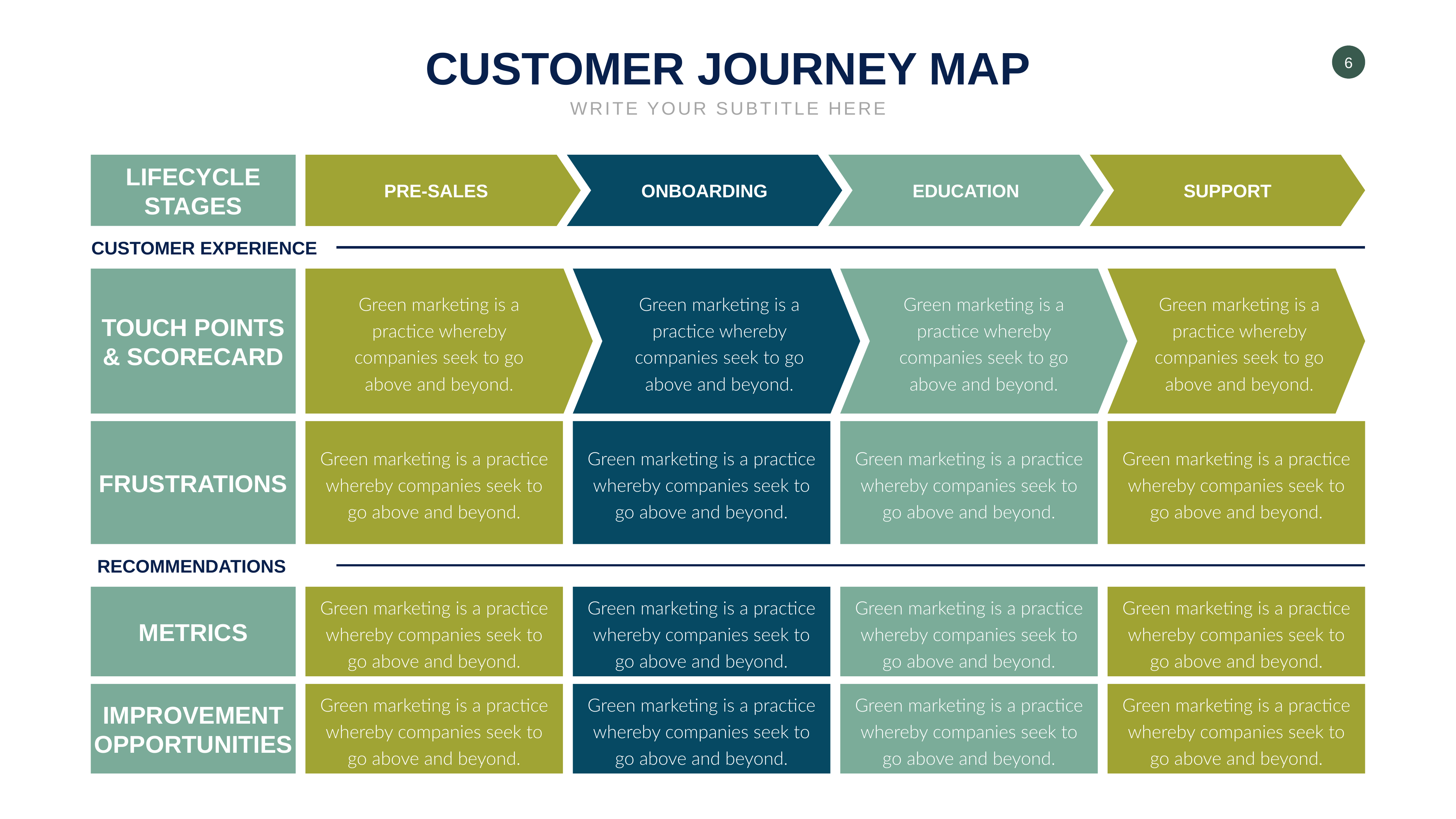

CUSTOMER JOURNEY MAP
WRITE YOUR SUBTITLE HERE

LIFECYCLE
STAGES
PRE-SALES
ONBOARDING
EDUCATION
SUPPORT
CUSTOMER EXPERIENCE

Green marketing is a practice whereby companies seek to go above and beyond.
Green marketing is a practice whereby companies seek to go above and beyond.
Green marketing is a practice whereby companies seek to go above and beyond.
Green marketing is a practice whereby companies seek to go above and beyond.
TOUCH POINTS
& SCORECARD

Green marketing is a practice whereby companies seek to go above and beyond.
Green marketing is a practice whereby companies seek to go above and beyond.
Green marketing is a practice whereby companies seek to go above and beyond.
Green marketing is a practice whereby companies seek to go above and beyond.
FRUSTRATIONS
RECOMMENDATIONS

Green marketing is a practice whereby companies seek to go above and beyond.
Green marketing is a practice whereby companies seek to go above and beyond.
Green marketing is a practice whereby companies seek to go above and beyond.
Green marketing is a practice whereby companies seek to go above and beyond.
METRICS

Green marketing is a practice whereby companies seek to go above and beyond.
Green marketing is a practice whereby companies seek to go above and beyond.
Green marketing is a practice whereby companies seek to go above and beyond.
Green marketing is a practice whereby companies seek to go above and beyond.
IMPROVEMENT
OPPORTUNITIES